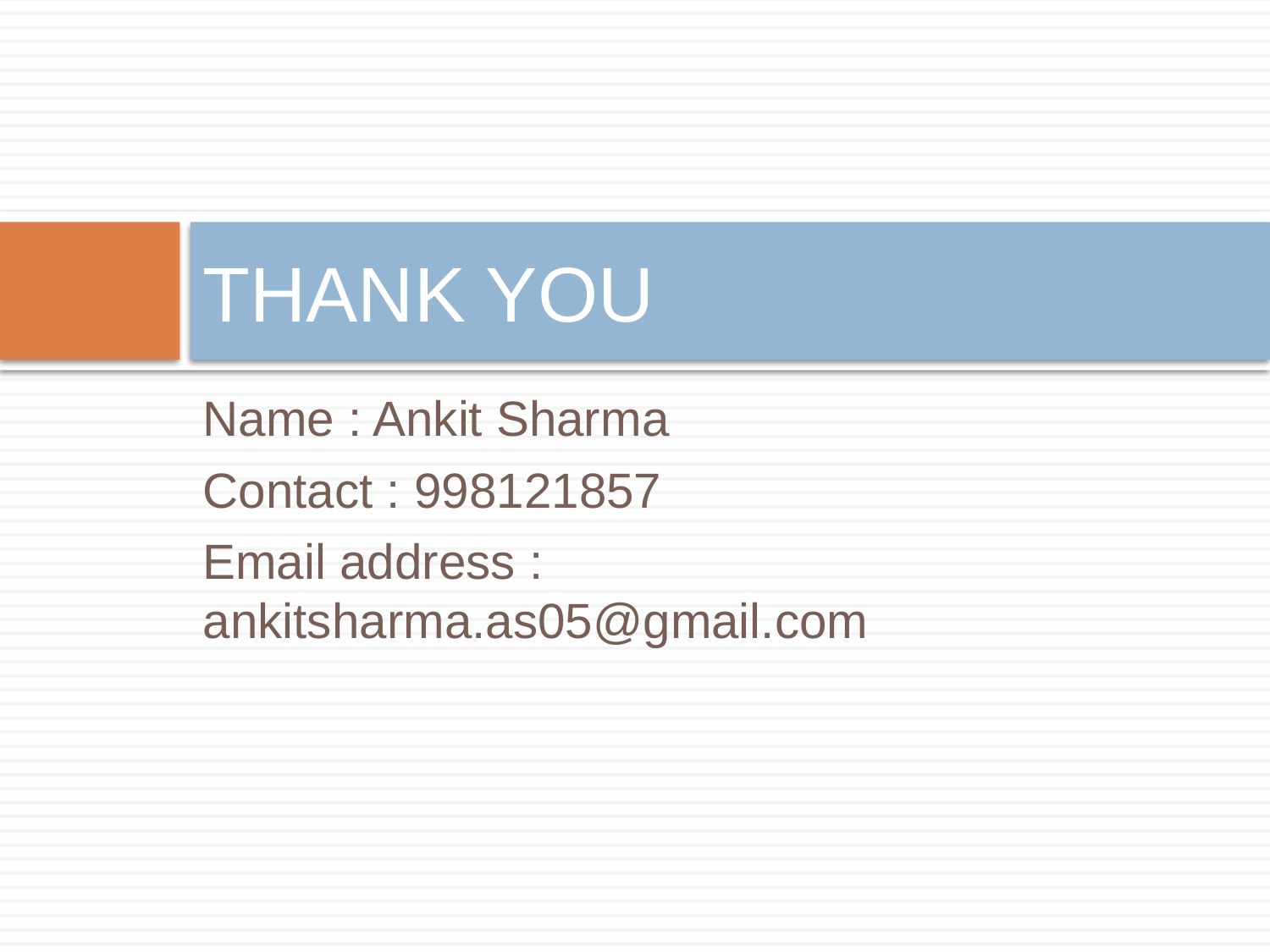

# THANK YOU
Name : Ankit Sharma
Contact : 998121857
Email address : ankitsharma.as05@gmail.com